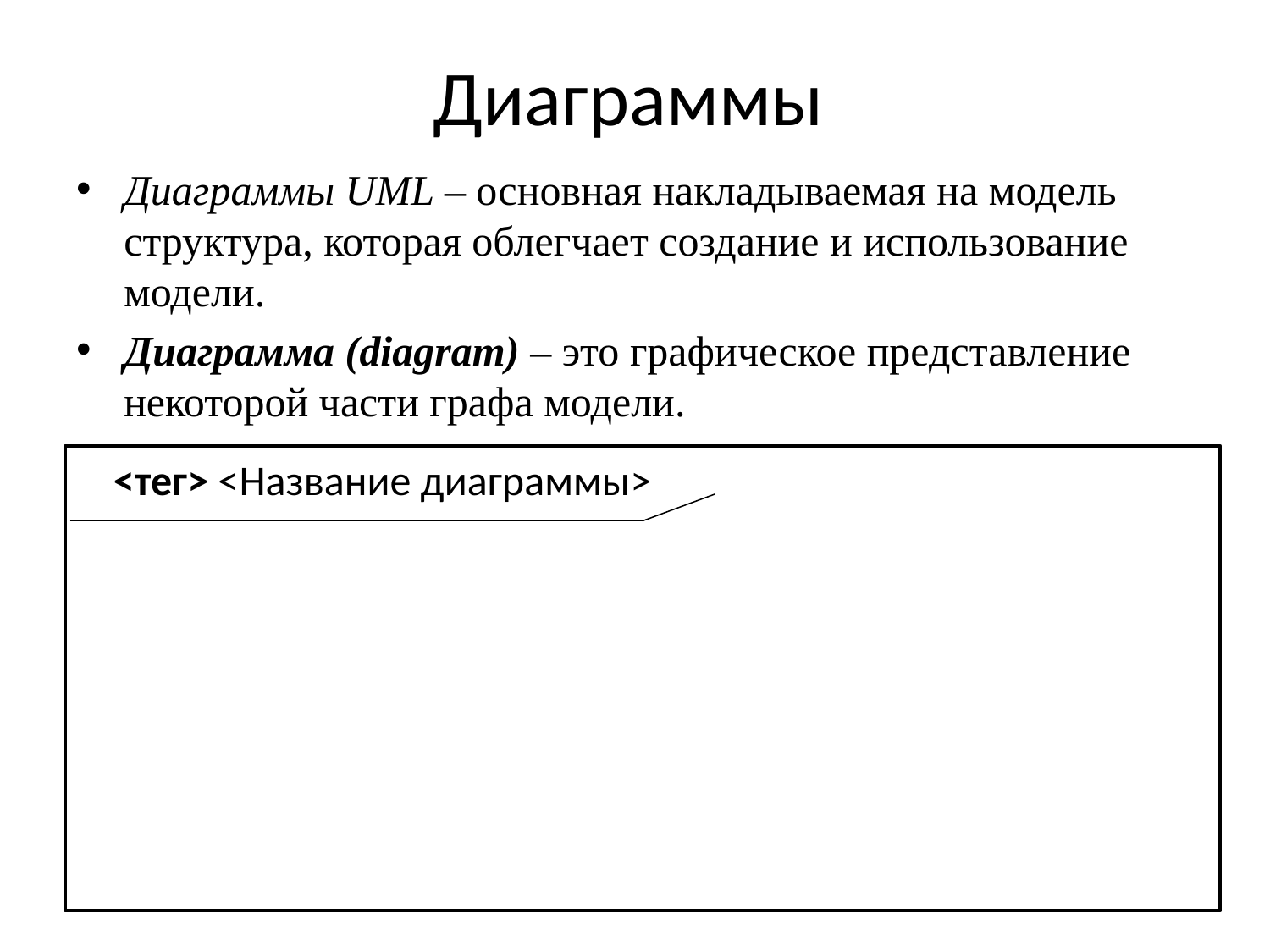

# Диаграммы
Диаграммы UML – основная накладываемая на модель структура, которая облегчает создание и использование модели.
Диаграмма (diagram) ‒ это графическое представление некоторой части графа модели.

<тег> <Название диаграммы>